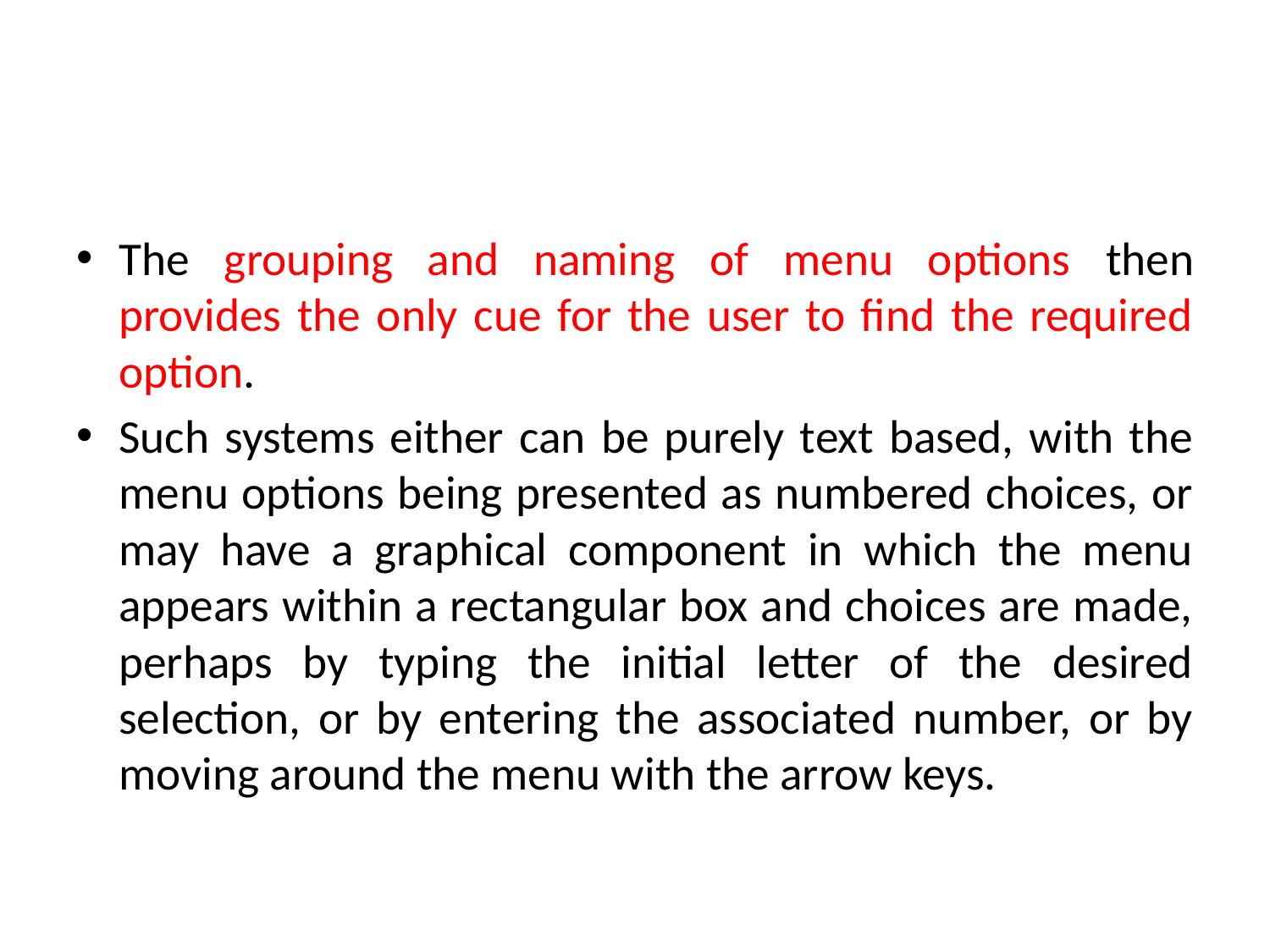

#
The grouping and naming of menu options then provides the only cue for the user to find the required option.
Such systems either can be purely text based, with the menu options being presented as numbered choices, or may have a graphical component in which the menu appears within a rectangular box and choices are made, perhaps by typing the initial letter of the desired selection, or by entering the associated number, or by moving around the menu with the arrow keys.